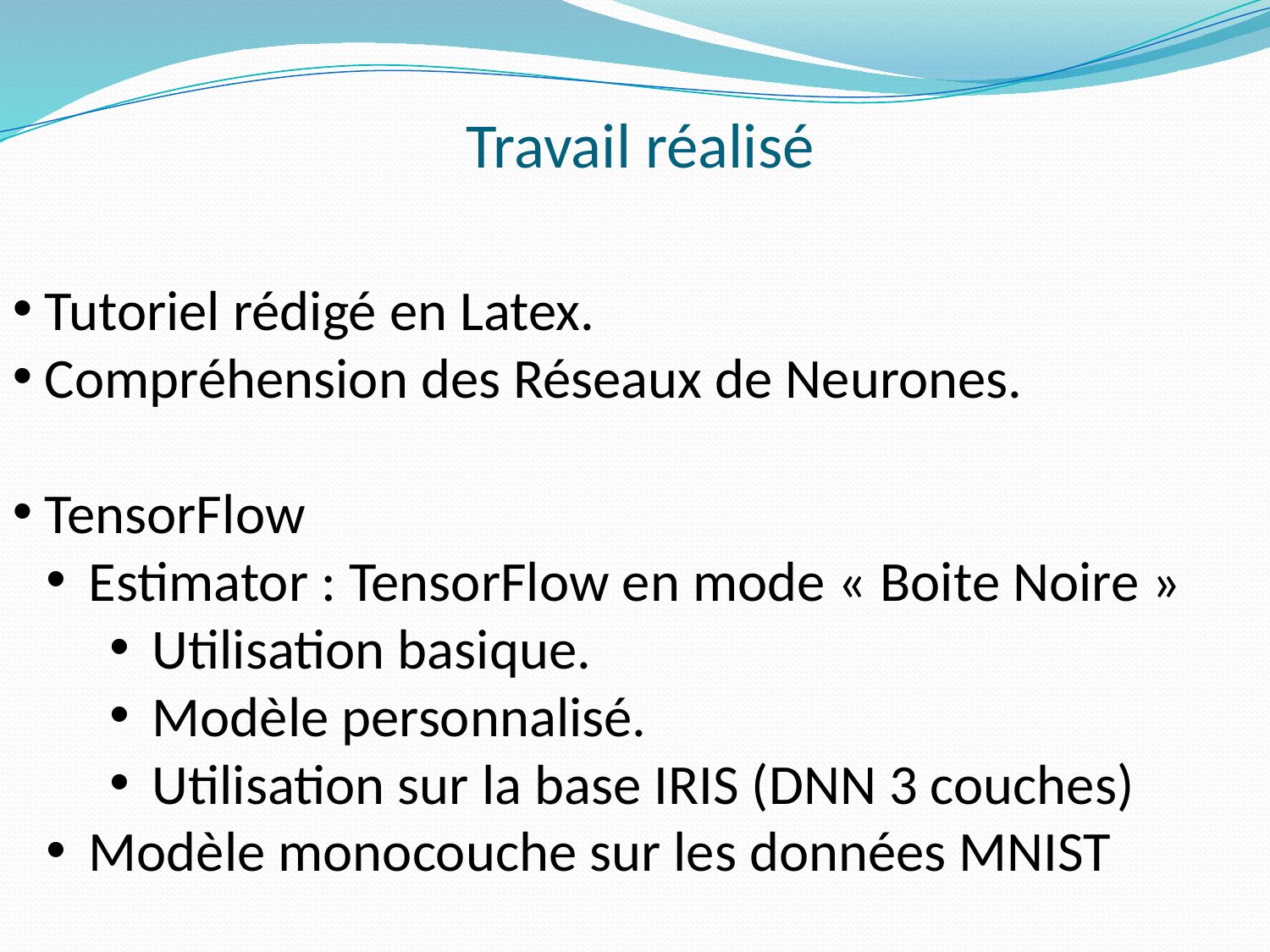

# Travail réalisé
 Tutoriel rédigé en Latex.
 Compréhension des Réseaux de Neurones.

 TensorFlow
 Estimator : TensorFlow en mode « Boite Noire »
 Utilisation basique.
 Modèle personnalisé.
 Utilisation sur la base IRIS (DNN 3 couches)
 Modèle monocouche sur les données MNIST